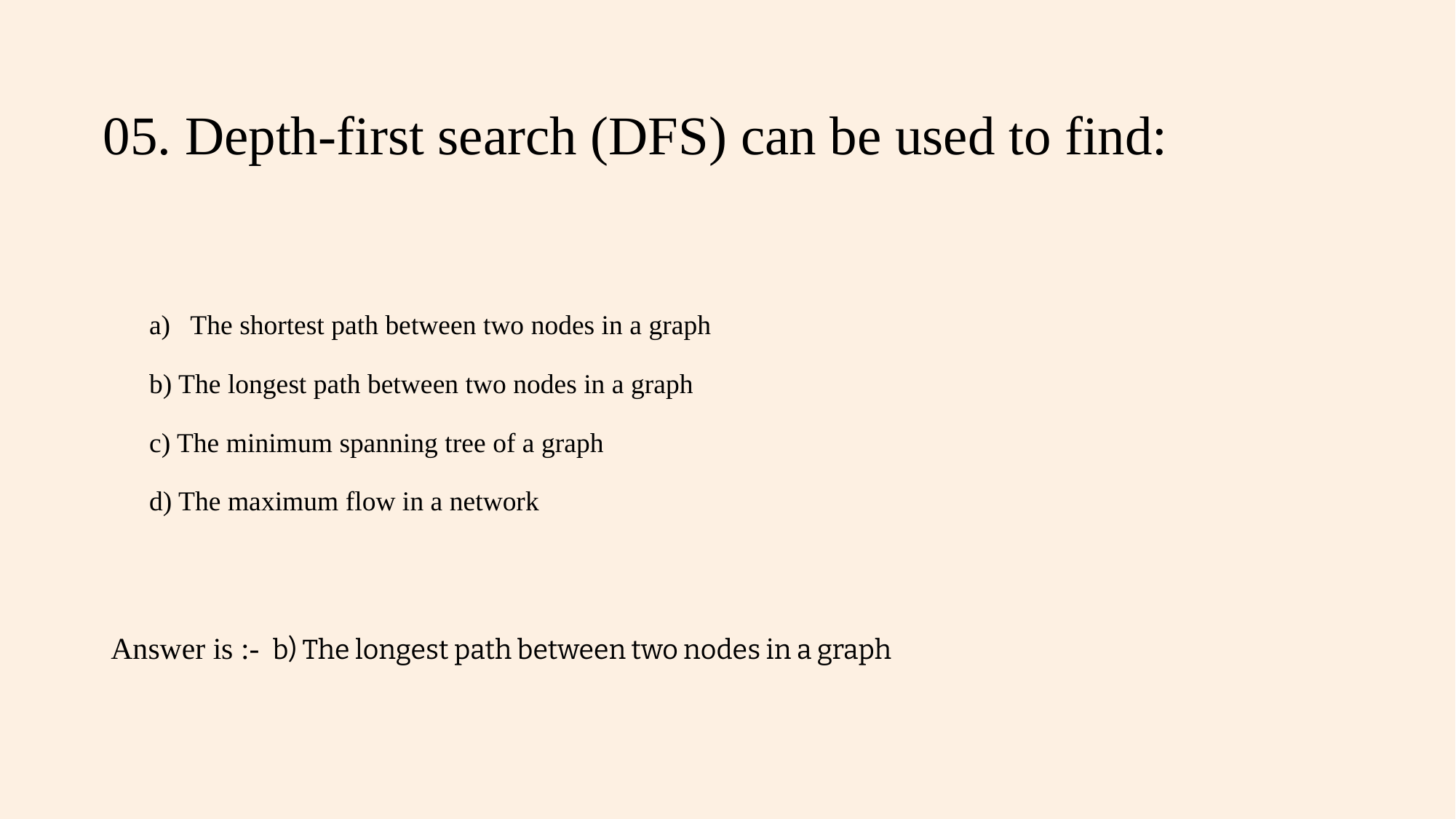

# 05. Depth-first search (DFS) can be used to find:
The shortest path between two nodes in a graph

b) The longest path between two nodes in a graph

c) The minimum spanning tree of a graph

d) The maximum flow in a network

Answer is :-  b) The longest path between two nodes in a graph